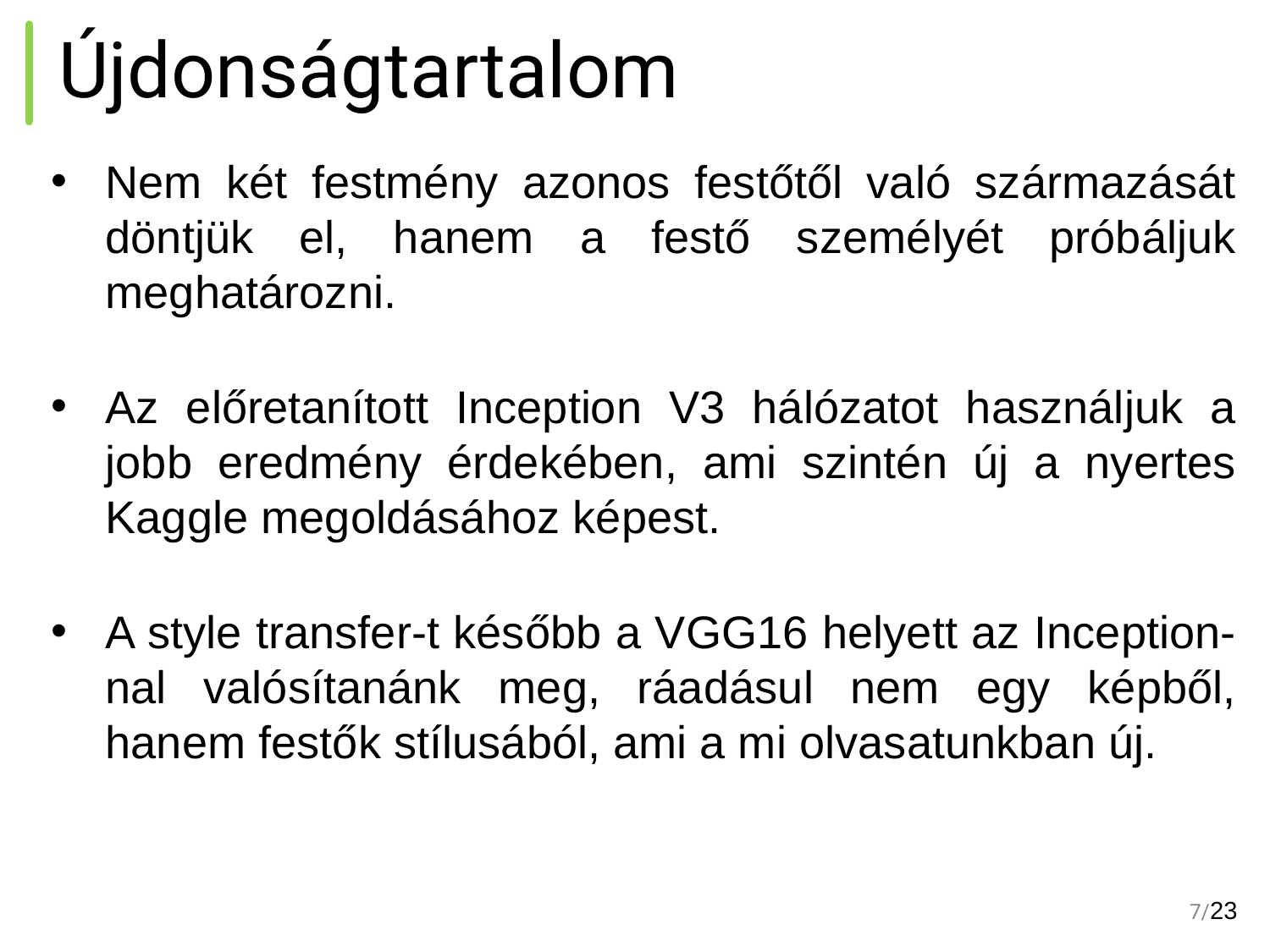

# Újdonságtartalom
Nem két festmény azonos festőtől való származását döntjük el, hanem a festő személyét próbáljuk meghatározni.
Az előretanított Inception V3 hálózatot használjuk a jobb eredmény érdekében, ami szintén új a nyertes Kaggle megoldásához képest.
A style transfer-t később a VGG16 helyett az Inception-nal valósítanánk meg, ráadásul nem egy képből, hanem festők stílusából, ami a mi olvasatunkban új.
7/23